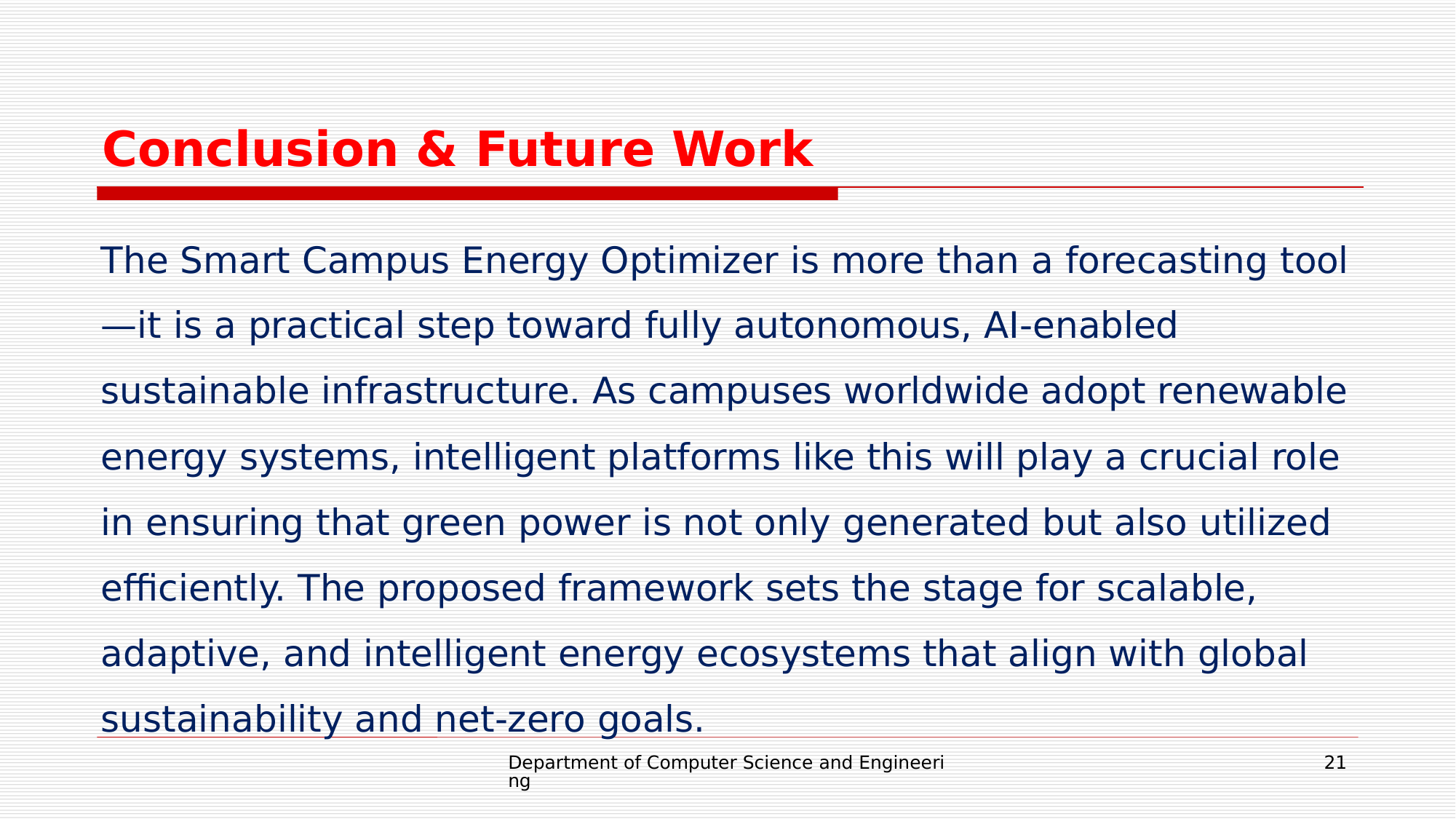

# Conclusion & Future Work
The Smart Campus Energy Optimizer is more than a forecasting tool—it is a practical step toward fully autonomous, AI-enabled sustainable infrastructure. As campuses worldwide adopt renewable energy systems, intelligent platforms like this will play a crucial role in ensuring that green power is not only generated but also utilized efficiently. The proposed framework sets the stage for scalable, adaptive, and intelligent energy ecosystems that align with global sustainability and net-zero goals.
Department of Computer Science and Engineering
21